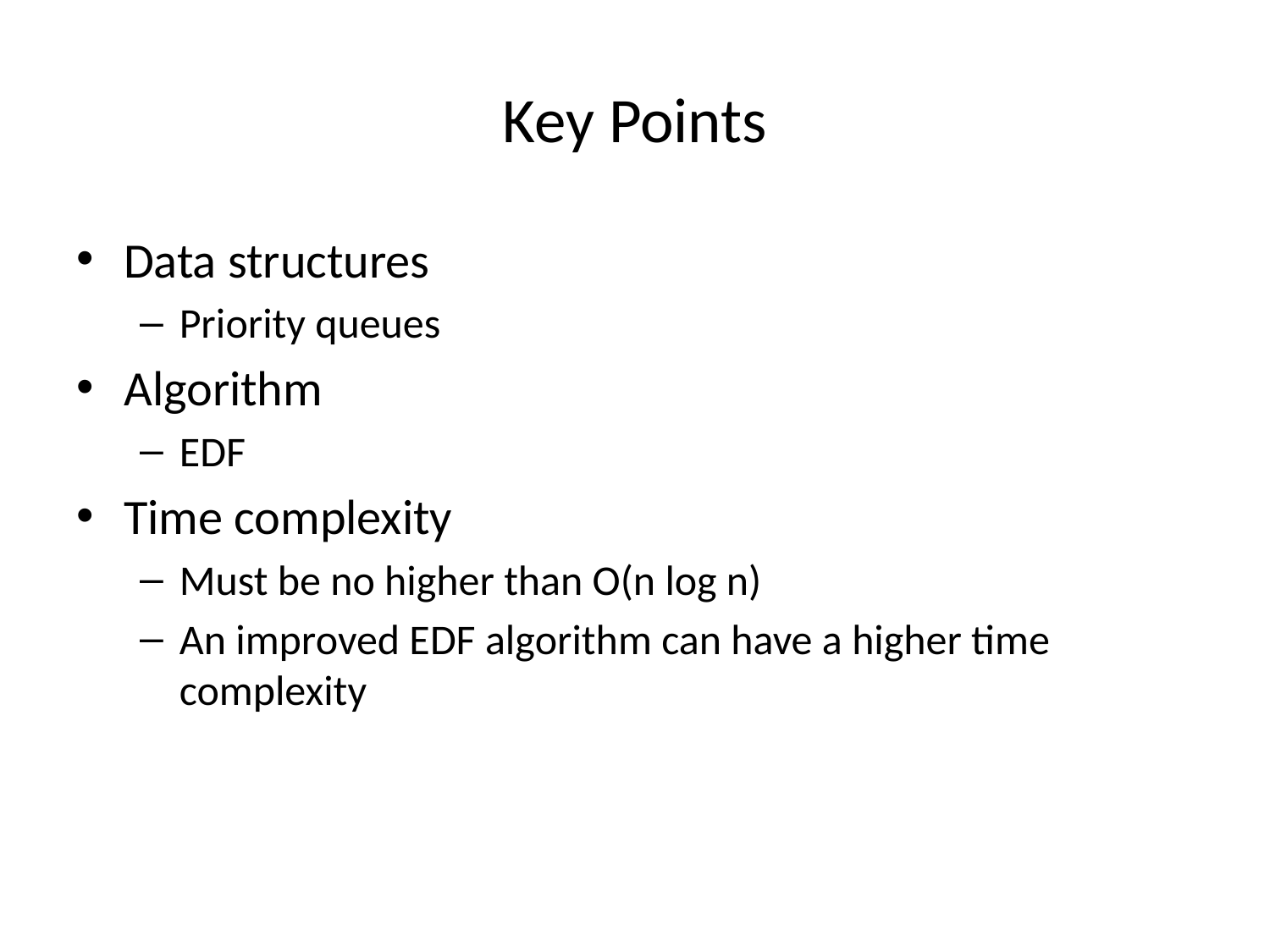

# Key Points
Data structures
Priority queues
Algorithm
EDF
Time complexity
Must be no higher than O(n log n)
An improved EDF algorithm can have a higher time complexity